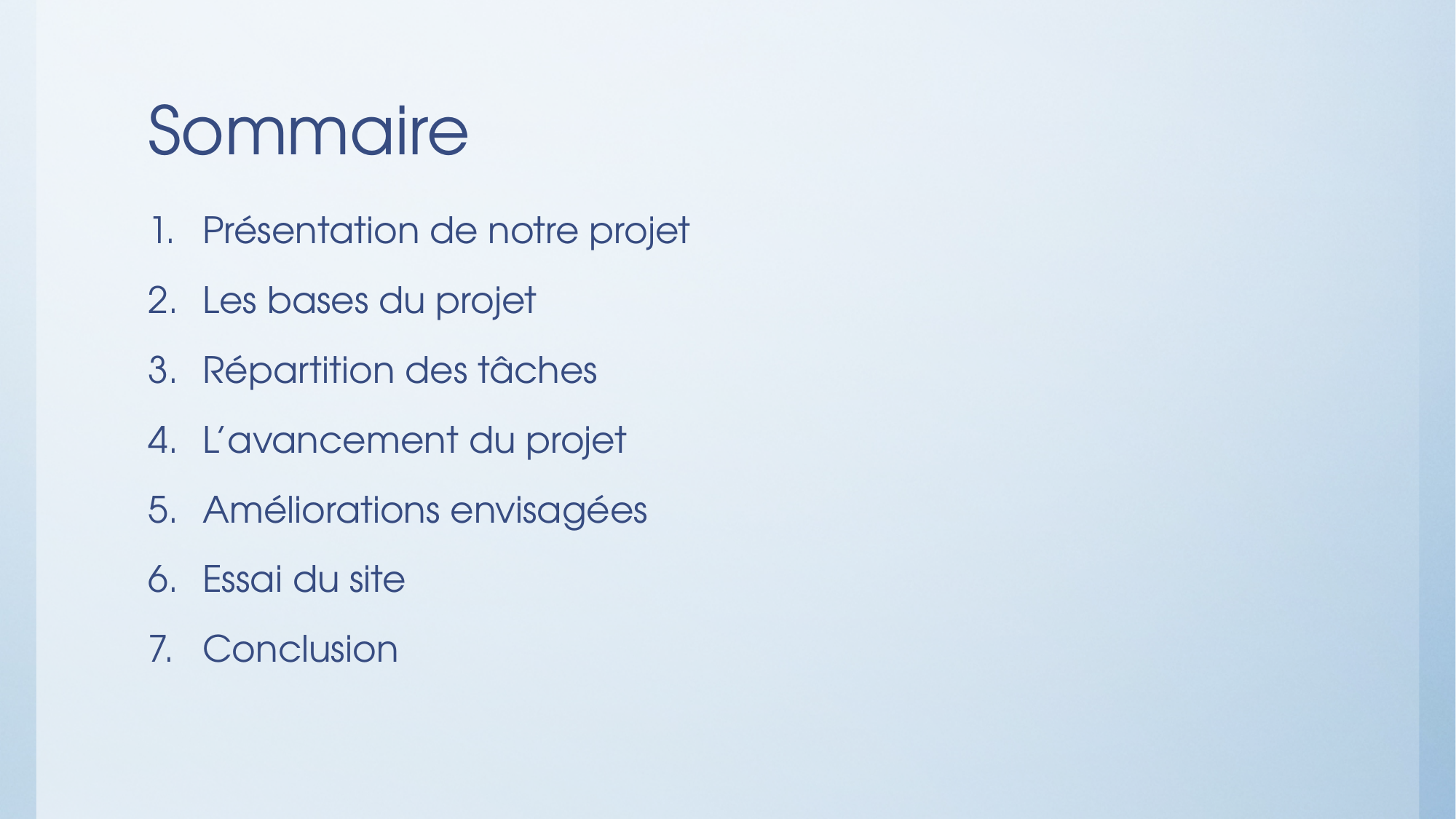

# Sommaire
Présentation de notre projet
Les bases du projet
Répartition des tâches
L’avancement du projet
Améliorations envisagées
Essai du site
Conclusion